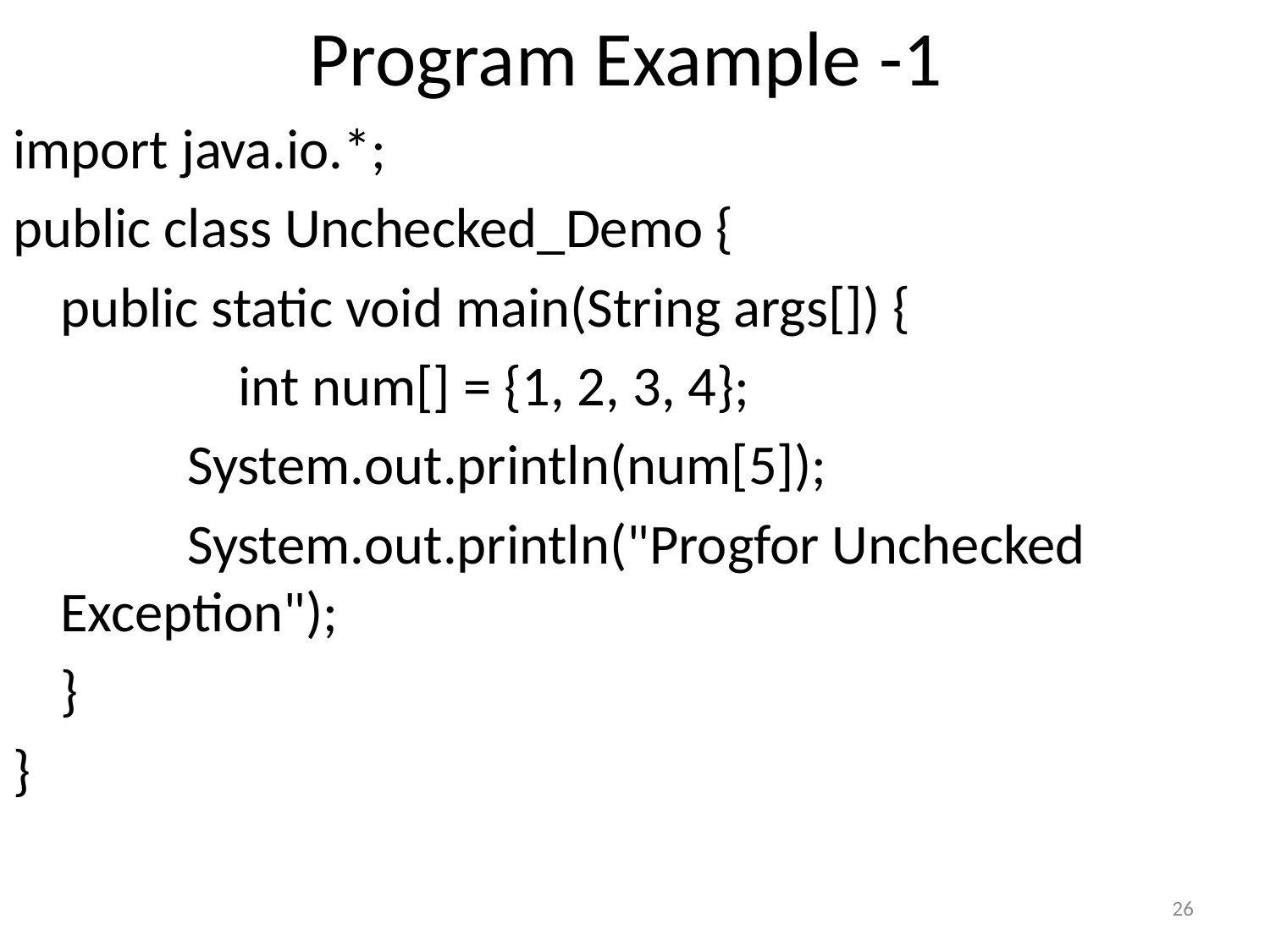

# Program Example -1
import java.io.*;
public class Unchecked_Demo {
	public static void main(String args[]) {
      	    int num[] = {1, 2, 3, 4};
	          System.out.println(num[5]);
	          System.out.println("Progfor Unchecked Exception");
   	}
}

26